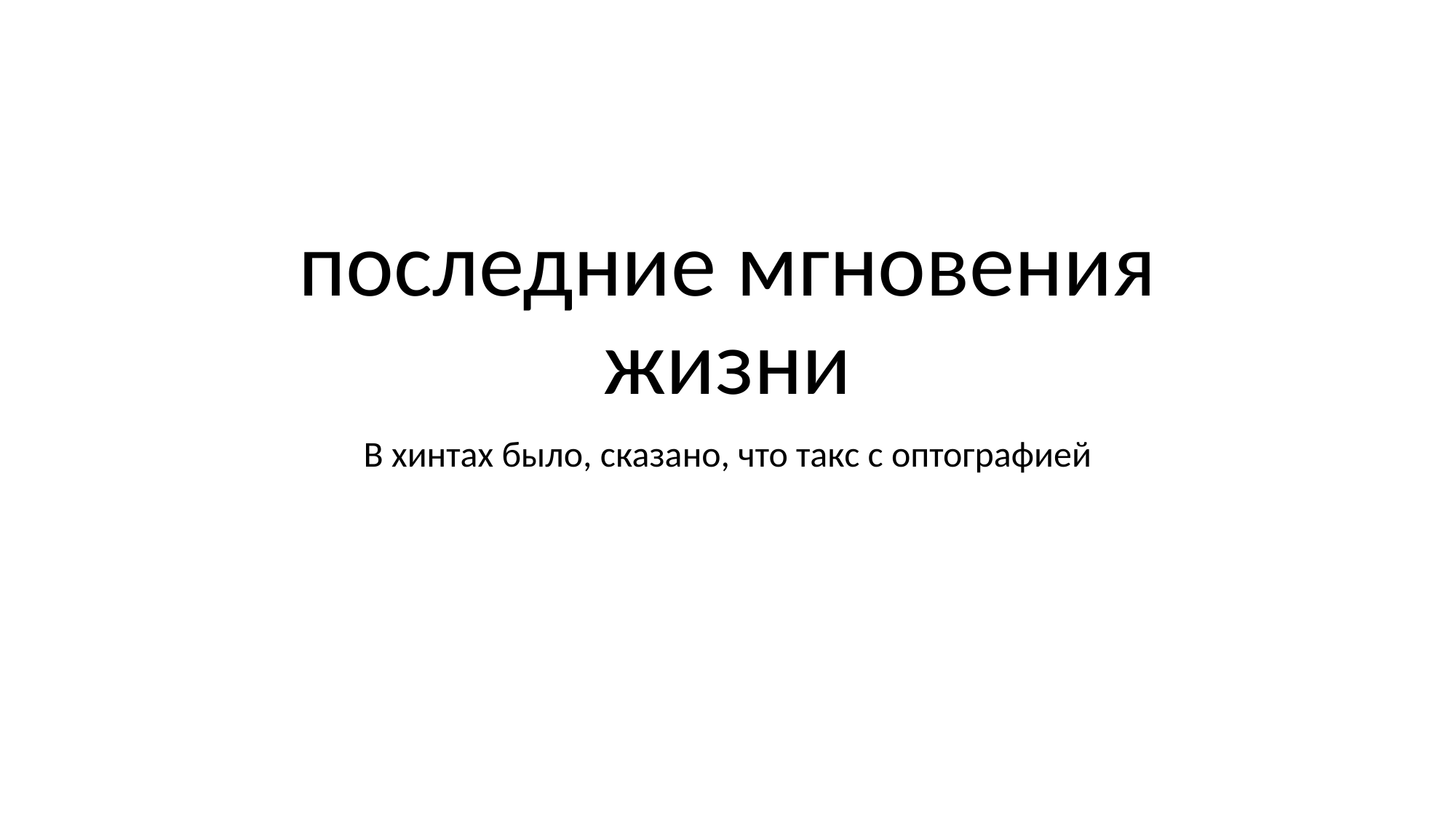

# последние мгновения жизни
В хинтах было, сказано, что такс с оптографией